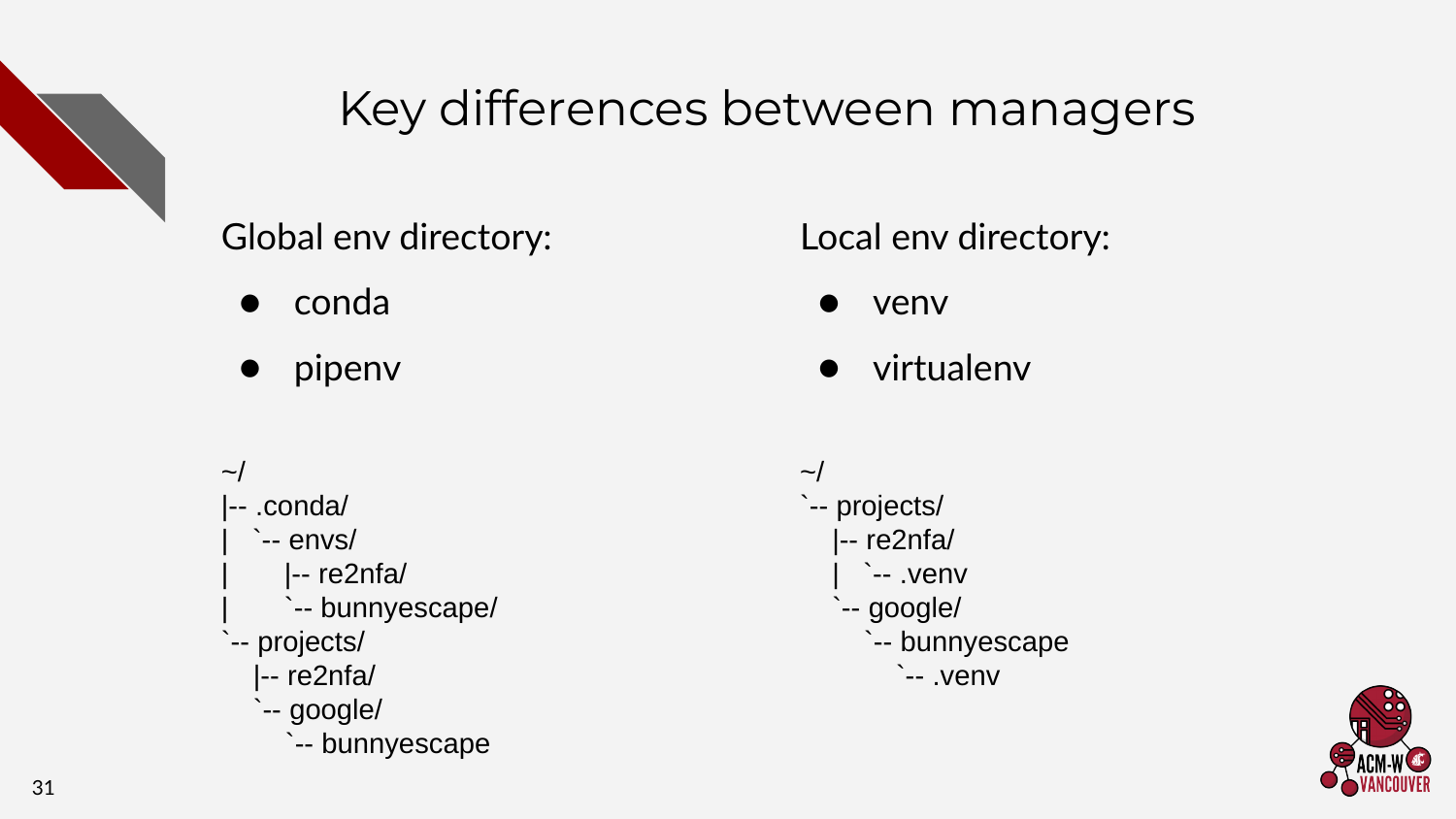

# Key differences between managers
Global env directory:
conda
pipenv

~/
|-- .conda/
|   `-- envs/
|       |-- re2nfa/
|       `-- bunnyescape/
`-- projects/
    |-- re2nfa/
    `-- google/
        `-- bunnyescape
Local env directory:
venv
virtualenv

~/
`-- projects/
    |-- re2nfa/
    |   `-- .venv
    `-- google/
        `-- bunnyescape
            `-- .venv
31